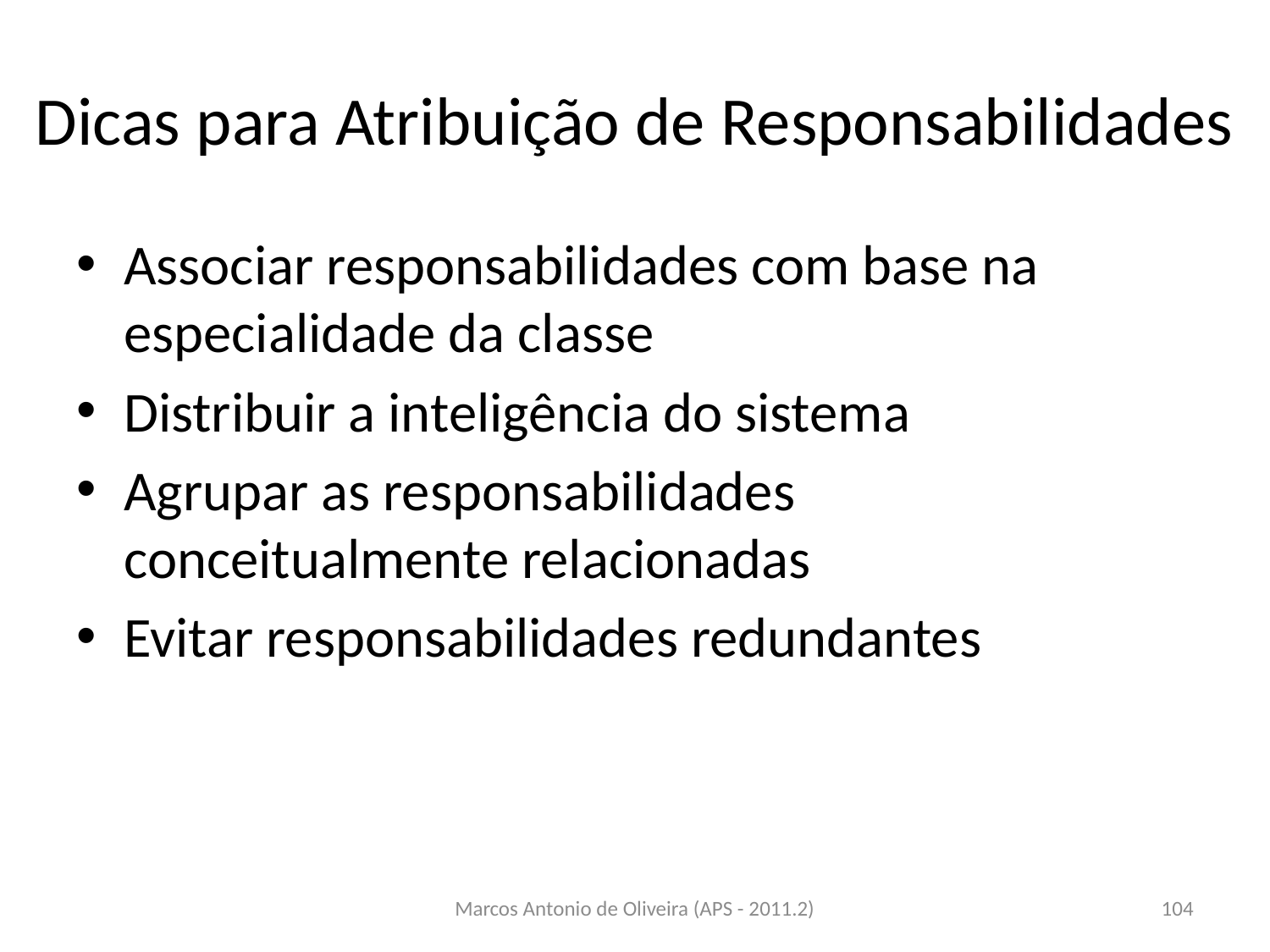

# Dicas para Atribuição de Responsabilidades
Associar responsabilidades com base na especialidade da classe
Distribuir a inteligência do sistema
Agrupar as responsabilidades conceitualmente relacionadas
Evitar responsabilidades redundantes
Marcos Antonio de Oliveira (APS - 2011.2)
104